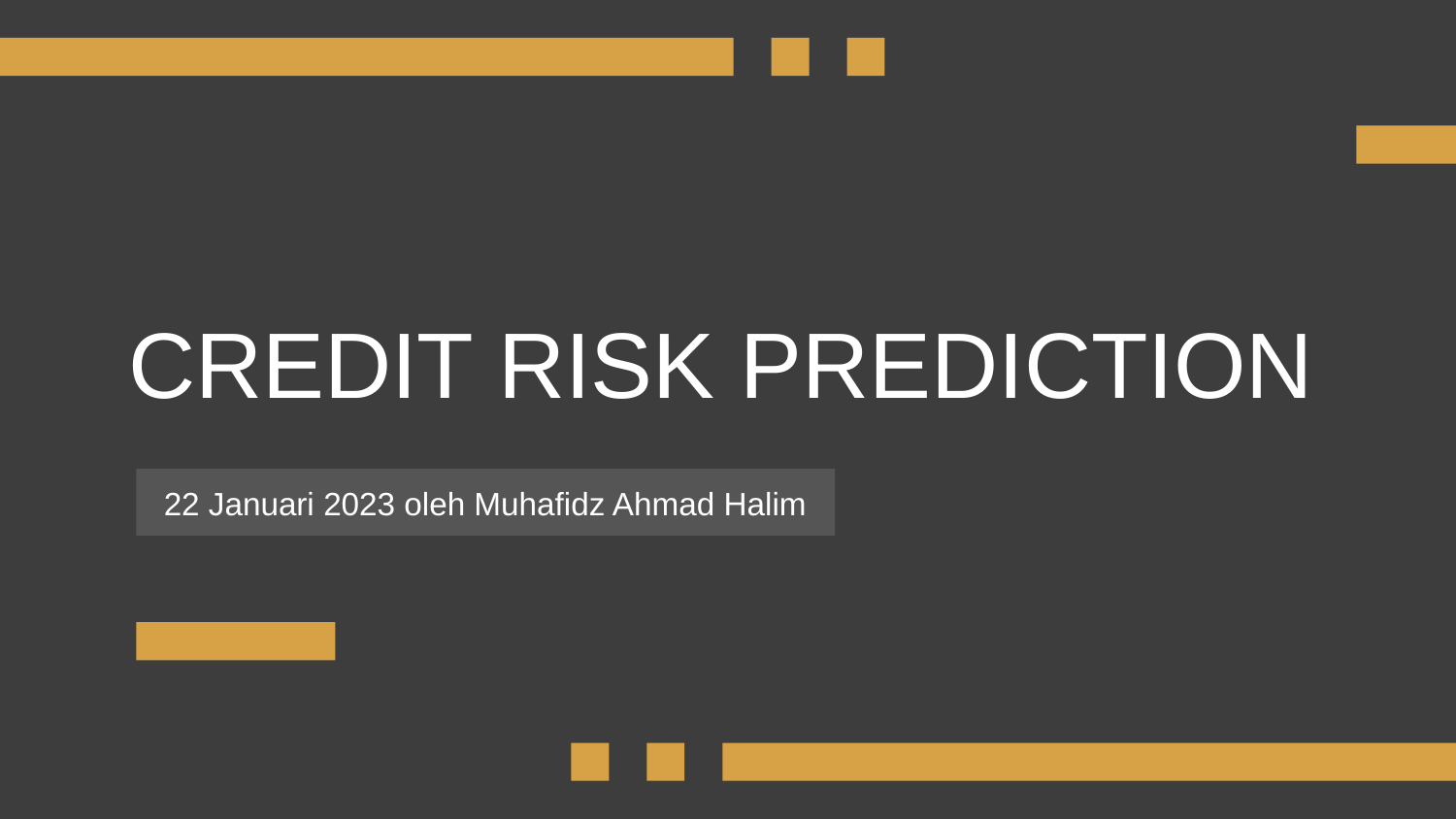

# CREDIT RISK PREDICTION
22 Januari 2023 oleh Muhafidz Ahmad Halim